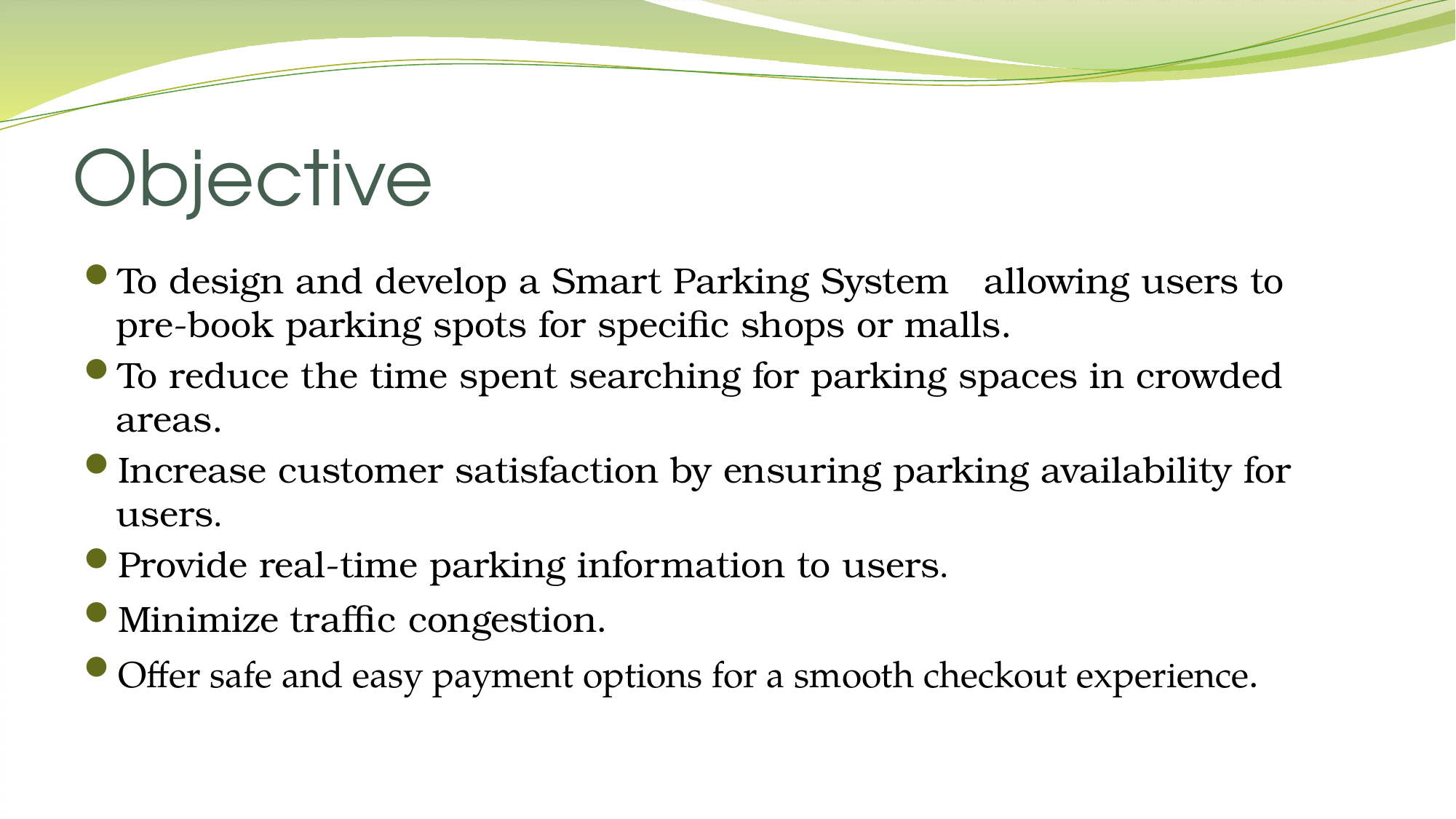

# Objective
To design and develop a Smart Parking System   allowing users to   pre-book parking spots for specific shops or malls.
To reduce the time spent searching for parking spaces in crowded areas.
Increase customer satisfaction by ensuring parking availability for users.
Provide real-time parking information to users.
Minimize traffic congestion.
Offer safe and easy payment options for a smooth checkout experience.